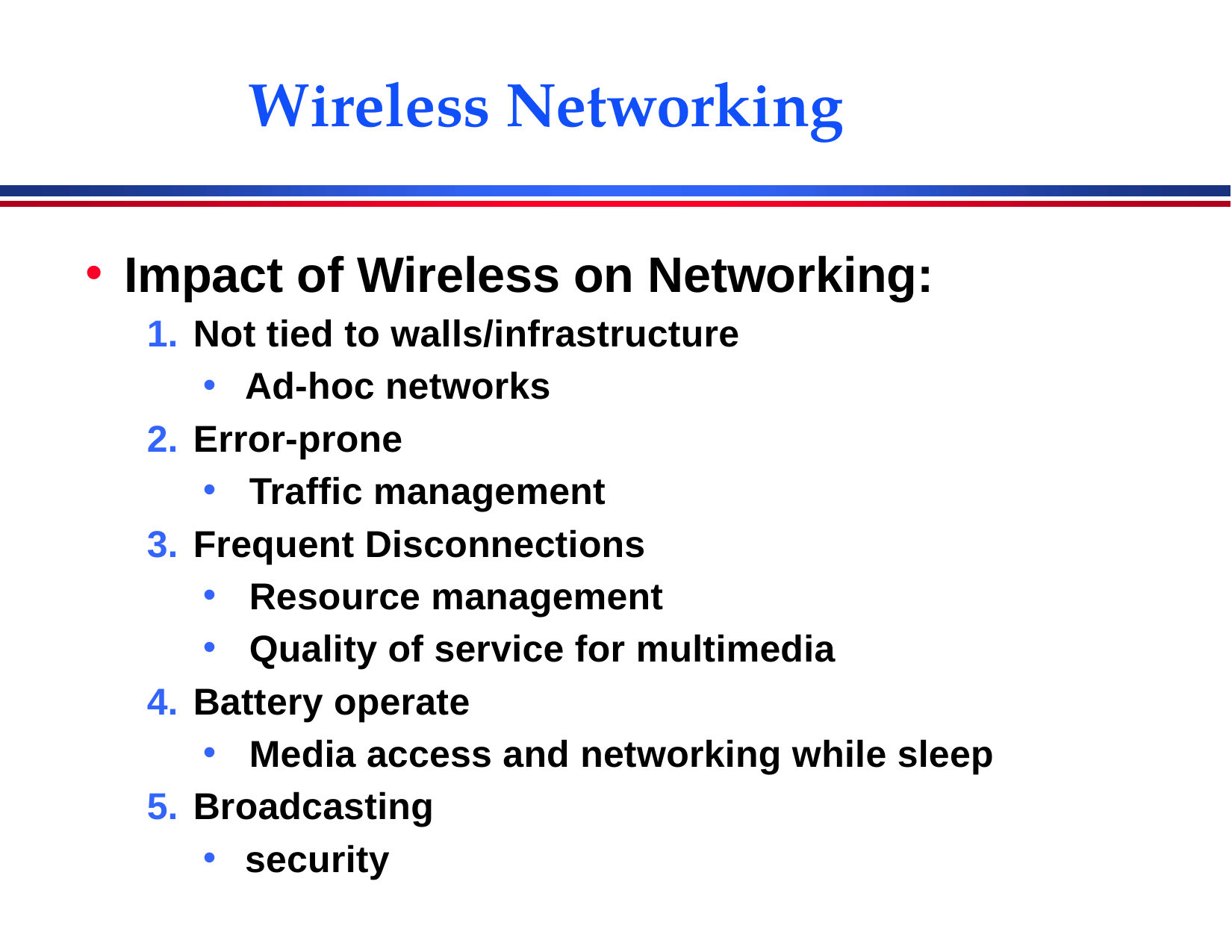

# Wireless Networking
Impact of Wireless on Networking:
Not tied to walls/infrastructure
Ad-hoc networks
Error-prone
Traffic management
Frequent Disconnections
Resource management
Quality of service for multimedia
Battery operate
Media access and networking while sleep
Broadcasting
security